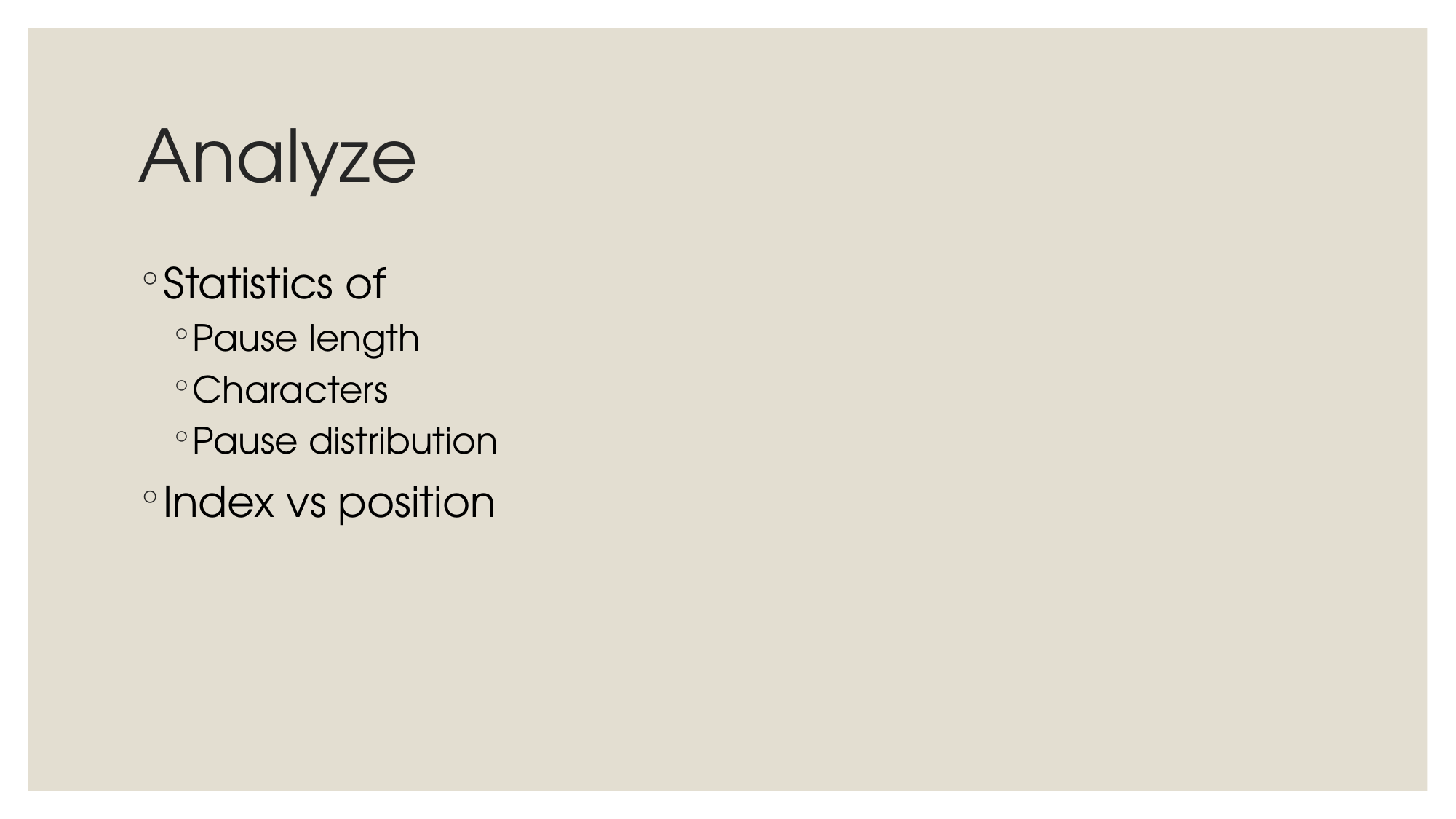

# Analyze
Statistics of
Pause length
Characters
Pause distribution
Index vs position